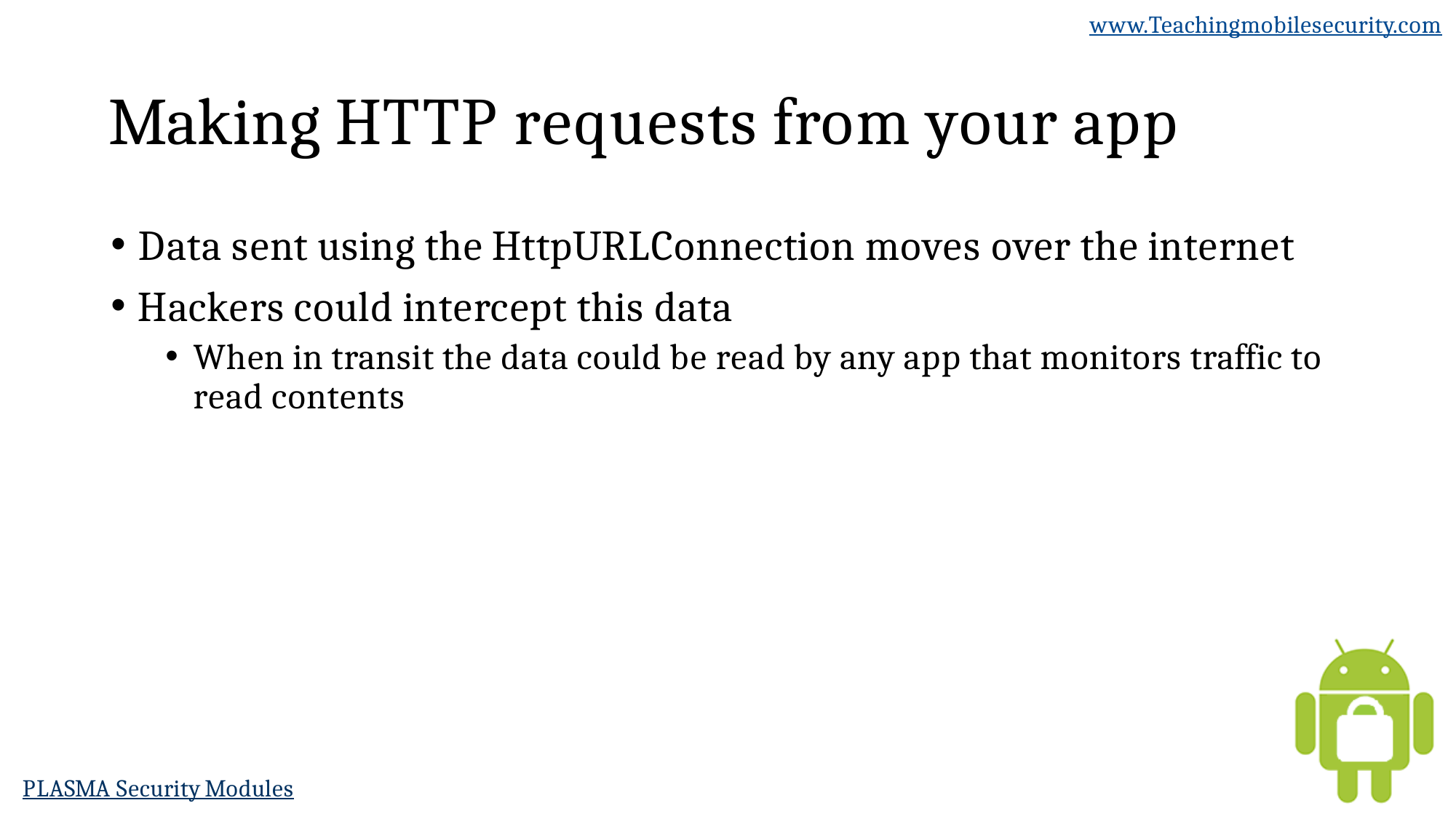

# Making HTTP requests from your app
Data sent using the HttpURLConnection moves over the internet
Hackers could intercept this data
When in transit the data could be read by any app that monitors traffic to read contents